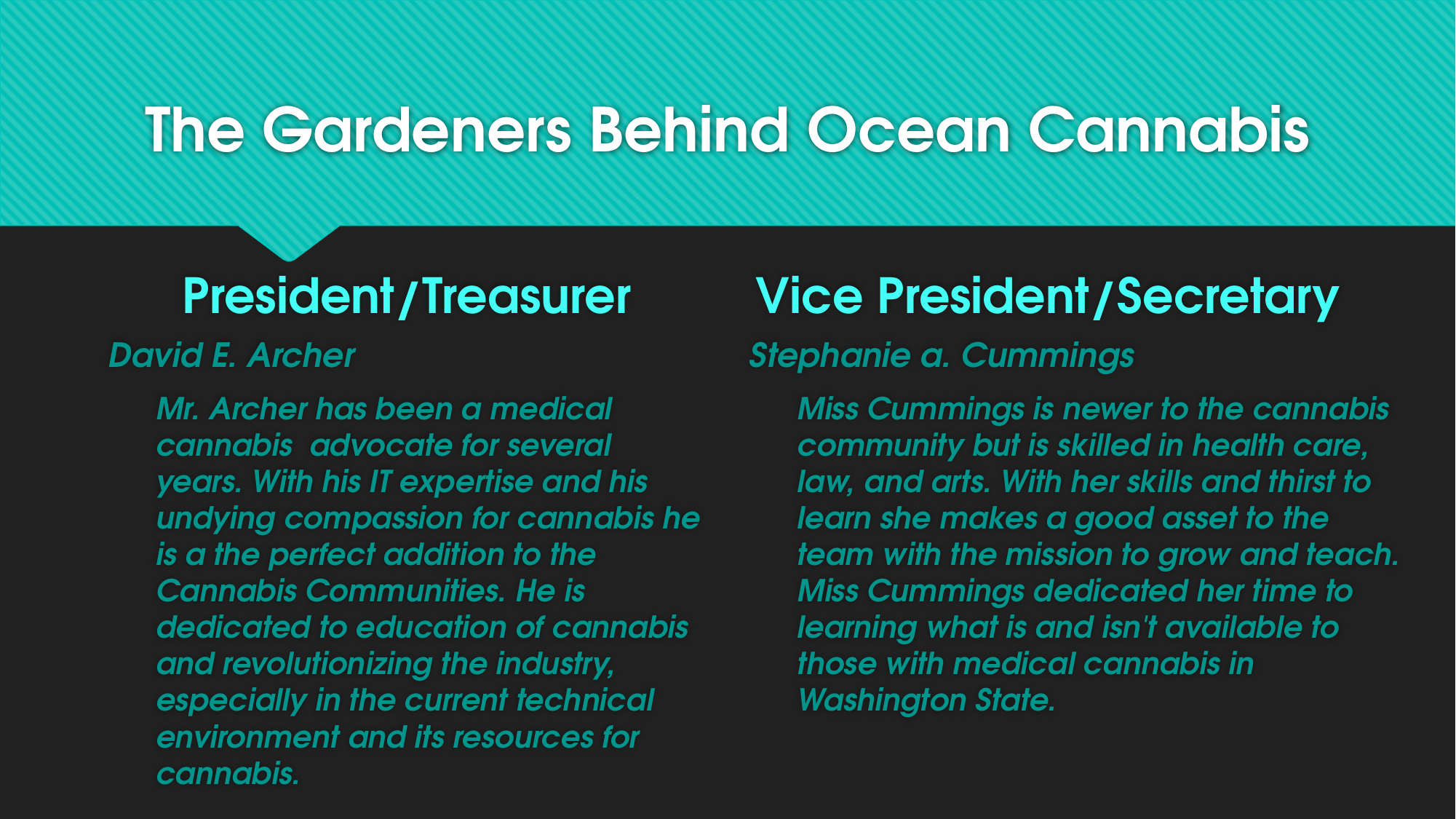

# The Gardeners Behind Ocean Cannabis
President/Treasurer
Vice President/Secretary
David E. Archer
Mr. Archer has been a medical cannabis  advocate for several years. With his IT expertise and his undying compassion for cannabis he is a the perfect addition to the Cannabis Communities. He is dedicated to education of cannabis and revolutionizing the industry, especially in the current technical environment and its resources for cannabis.
Stephanie a. Cummings
Miss Cummings is newer to the cannabis community but is skilled in health care, law, and arts. With her skills and thirst to learn she makes a good asset to the team with the mission to grow and teach. Miss Cummings dedicated her time to learning what is and isn't available to those with medical cannabis in Washington State.